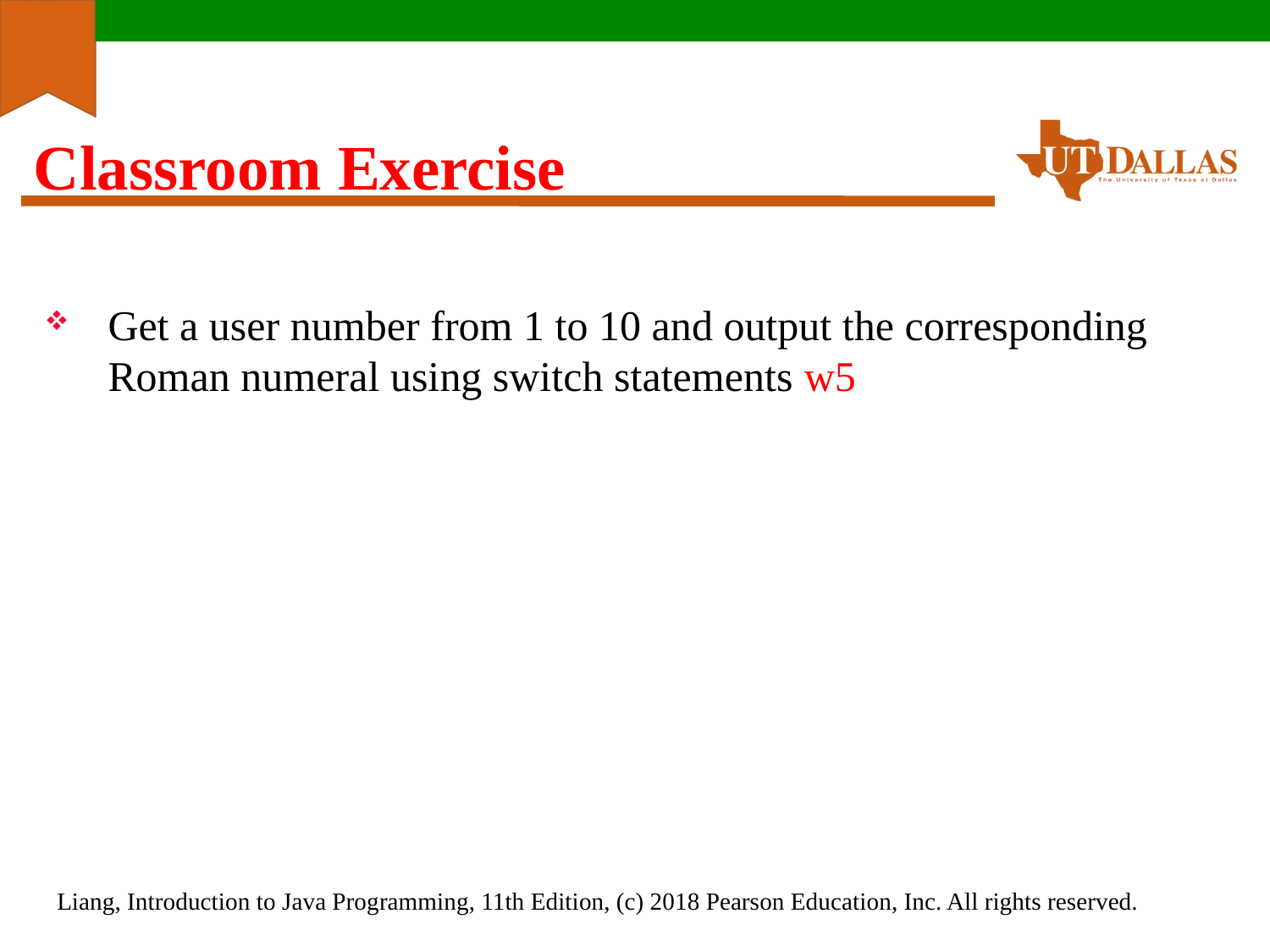

# Classroom Exercise

Get a user number from 1 to 10 and output the corresponding Roman numeral using switch statements w5
Liang, Introduction to Java Programming, 11th Edition, (c) 2018 Pearson Education, Inc. All rights reserved.